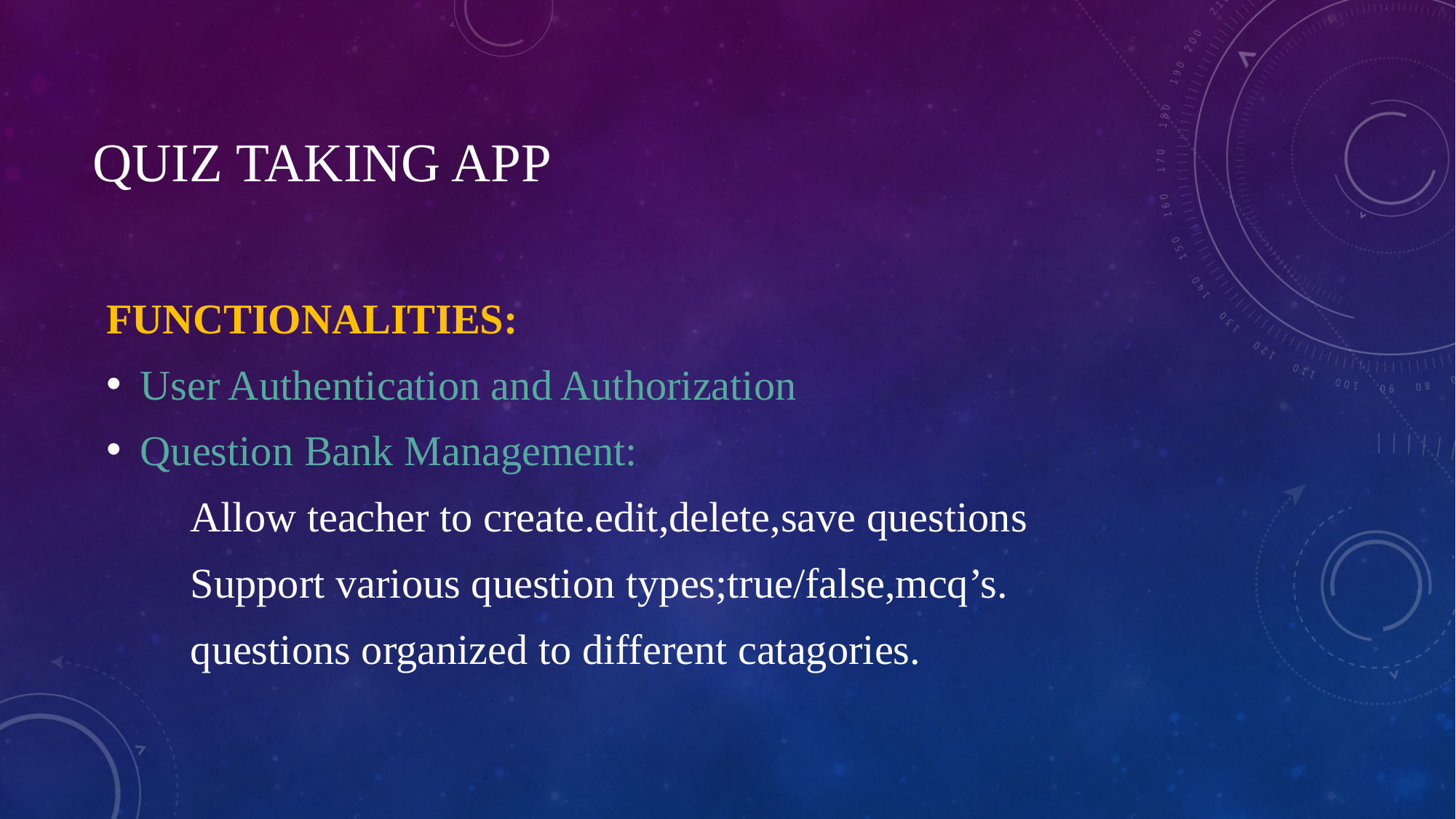

# QUIZ TAKING APP
FUNCTIONALITIES:
User Authentication and Authorization
Question Bank Management:
        Allow teacher to create.edit,delete,save questions
        Support various question types;true/false,mcq’s.
        questions organized to different catagories.